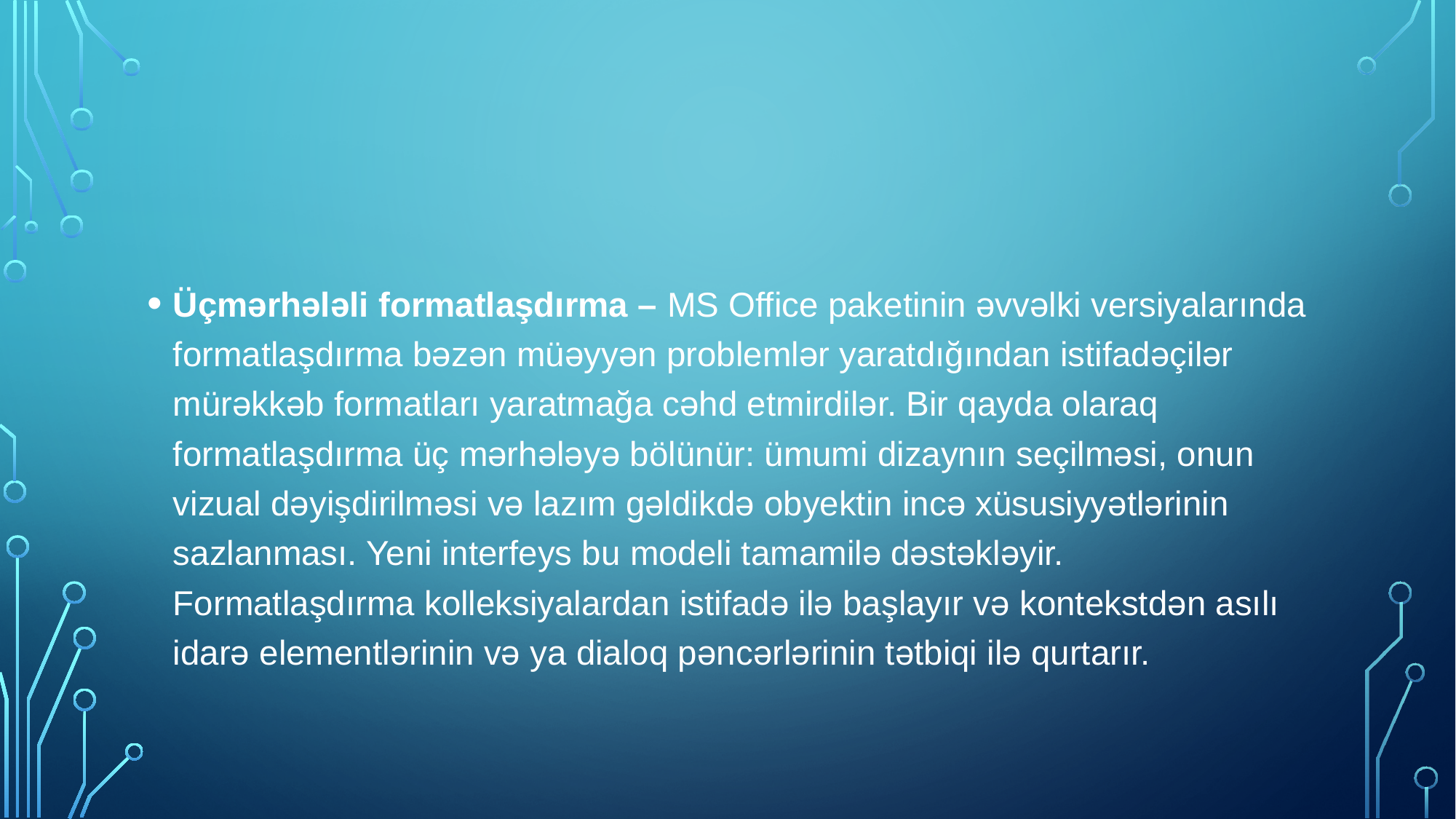

#
Üçmərhələli formatlaşdırma – MS Office paketinin əvvəlki versiyalarında formatlaşdırma bəzən müəyyən problemlər yaratdığından istifadəçilər mürəkkəb formatları yaratmağa cəhd etmirdilər. Bir qayda olaraq formatlaşdırma üç mərhələyə bölünür: ümumi dizaynın seçilməsi, onun vizual dəyişdirilməsi və lazım gəldikdə obyektin incə xüsusiyyətlərinin sazlanması. Yeni interfeys bu modeli tamamilə dəstəkləyir. Formatlaşdırma kolleksiyalardan istifadə ilə başlayır və kontekstdən asılı idarə elementlərinin və ya dialoq pəncərlərinin tətbiqi ilə qurtarır.